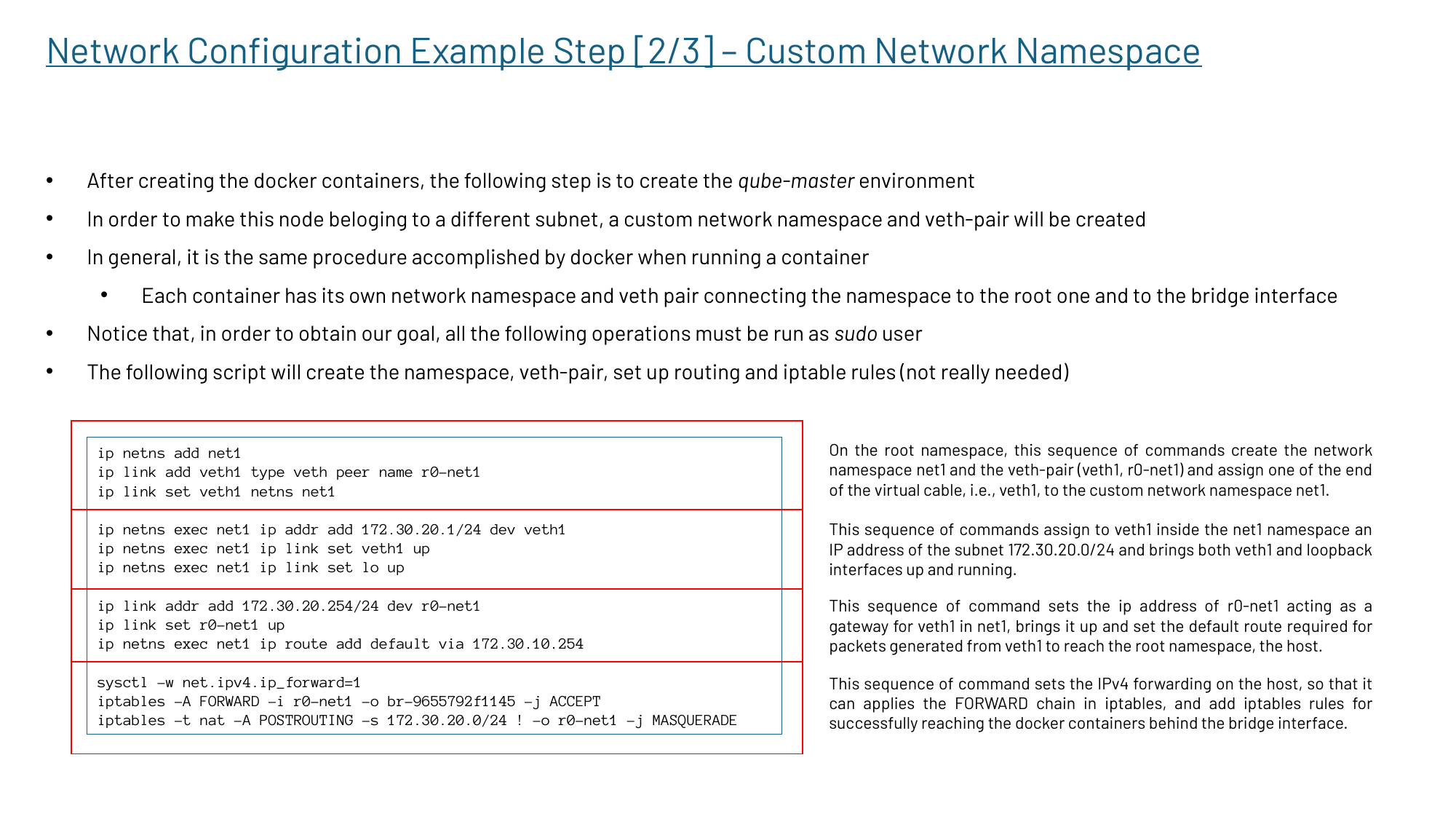

Network Configuration Example Step [2/3] – Custom Network Namespace
After creating the docker containers, the following step is to create the qube-master environment
In order to make this node beloging to a different subnet, a custom network namespace and veth-pair will be created
In general, it is the same procedure accomplished by docker when running a container
Each container has its own network namespace and veth pair connecting the namespace to the root one and to the bridge interface
Notice that, in order to obtain our goal, all the following operations must be run as sudo user
The following script will create the namespace, veth-pair, set up routing and iptable rules (not really needed)

On the root namespace, this sequence of commands create the network namespace net1 and the veth-pair (veth1, r0-net1) and assign one of the end of the virtual cable, i.e., veth1, to the custom network namespace net1.
ip netns add net1
ip link add veth1 type veth peer name r0-net1
ip link set veth1 netns net1

ip netns exec net1 ip addr add 172.30.20.1/24 dev veth1
ip netns exec net1 ip link set veth1 up
ip netns exec net1 ip link set lo up

ip link addr add 172.30.20.254/24 dev r0-net1
ip link set r0-net1 up
ip netns exec net1 ip route add default via 172.30.10.254

sysctl –w net.ipv4.ip_forward=1
iptables –A FORWARD –i r0-net1 –o br-9655792f1145 –j ACCEPT
iptables –t nat –A POSTROUTING –s 172.30.20.0/24 ! –o r0-net1 –j MASQUERADE

This sequence of commands assign to veth1 inside the net1 namespace an IP address of the subnet 172.30.20.0/24 and brings both veth1 and loopback interfaces up and running.

This sequence of command sets the ip address of r0-net1 acting as a gateway for veth1 in net1, brings it up and set the default route required for packets generated from veth1 to reach the root namespace, the host.

This sequence of command sets the IPv4 forwarding on the host, so that it can applies the FORWARD chain in iptables, and add iptables rules for successfully reaching the docker containers behind the bridge interface.